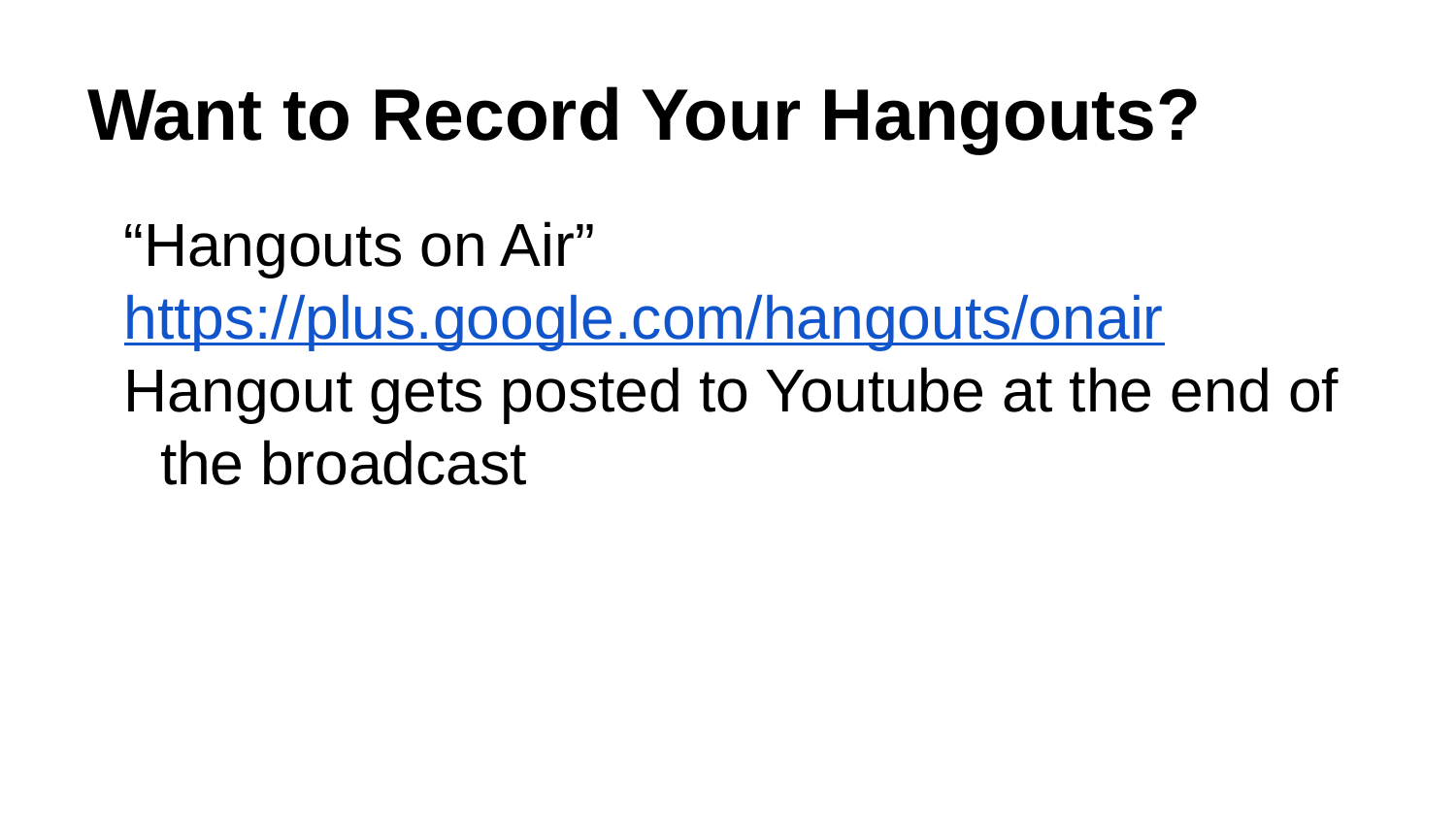

# Want to Record Your Hangouts?
“Hangouts on Air”
https://plus.google.com/hangouts/onair
Hangout gets posted to Youtube at the end of the broadcast